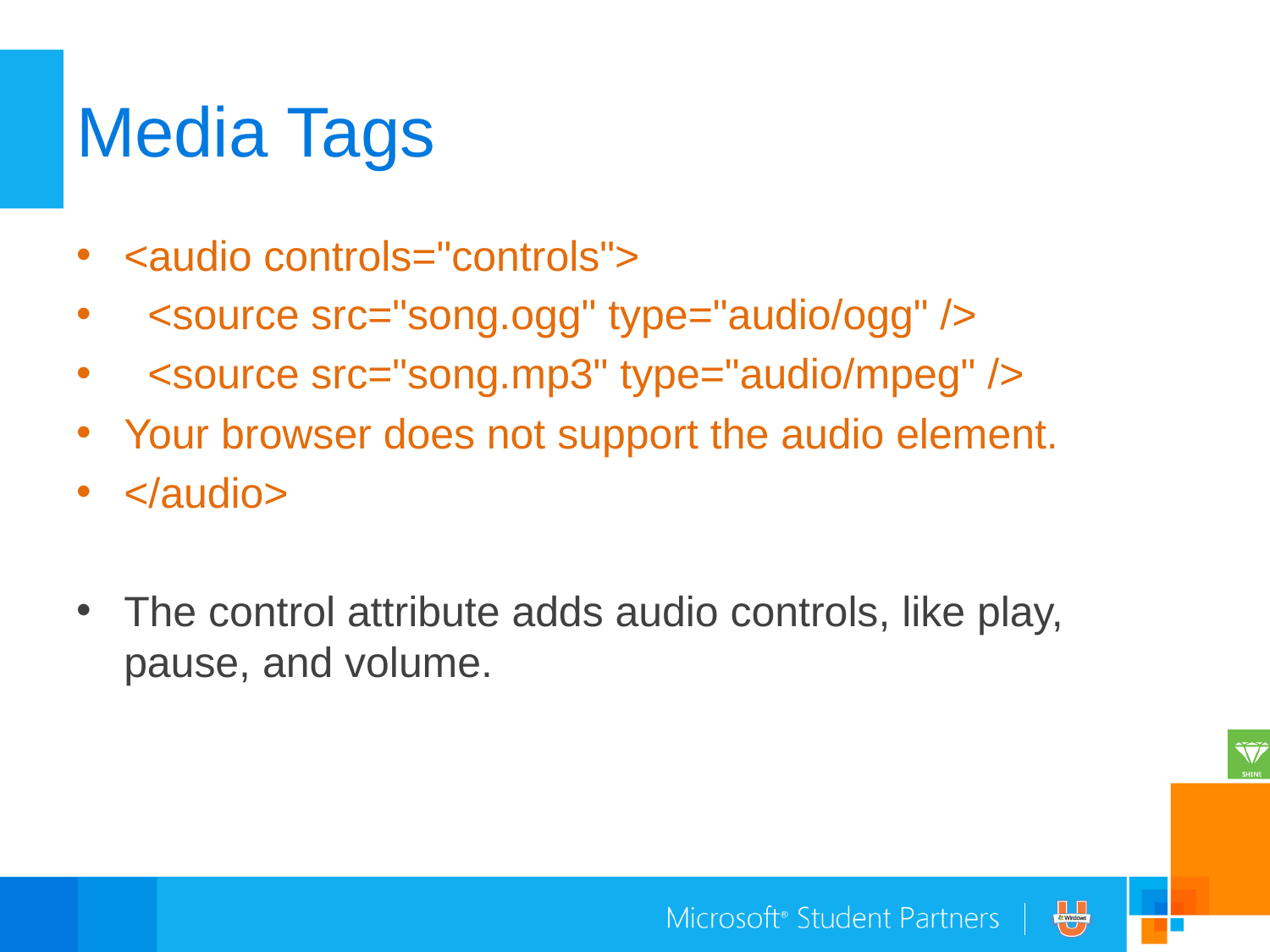

# Media Tags
<audio controls="controls">
  <source src="song.ogg" type="audio/ogg" />
  <source src="song.mp3" type="audio/mpeg" />
Your browser does not support the audio element.
</audio>

The control attribute adds audio controls, like play, pause, and volume.